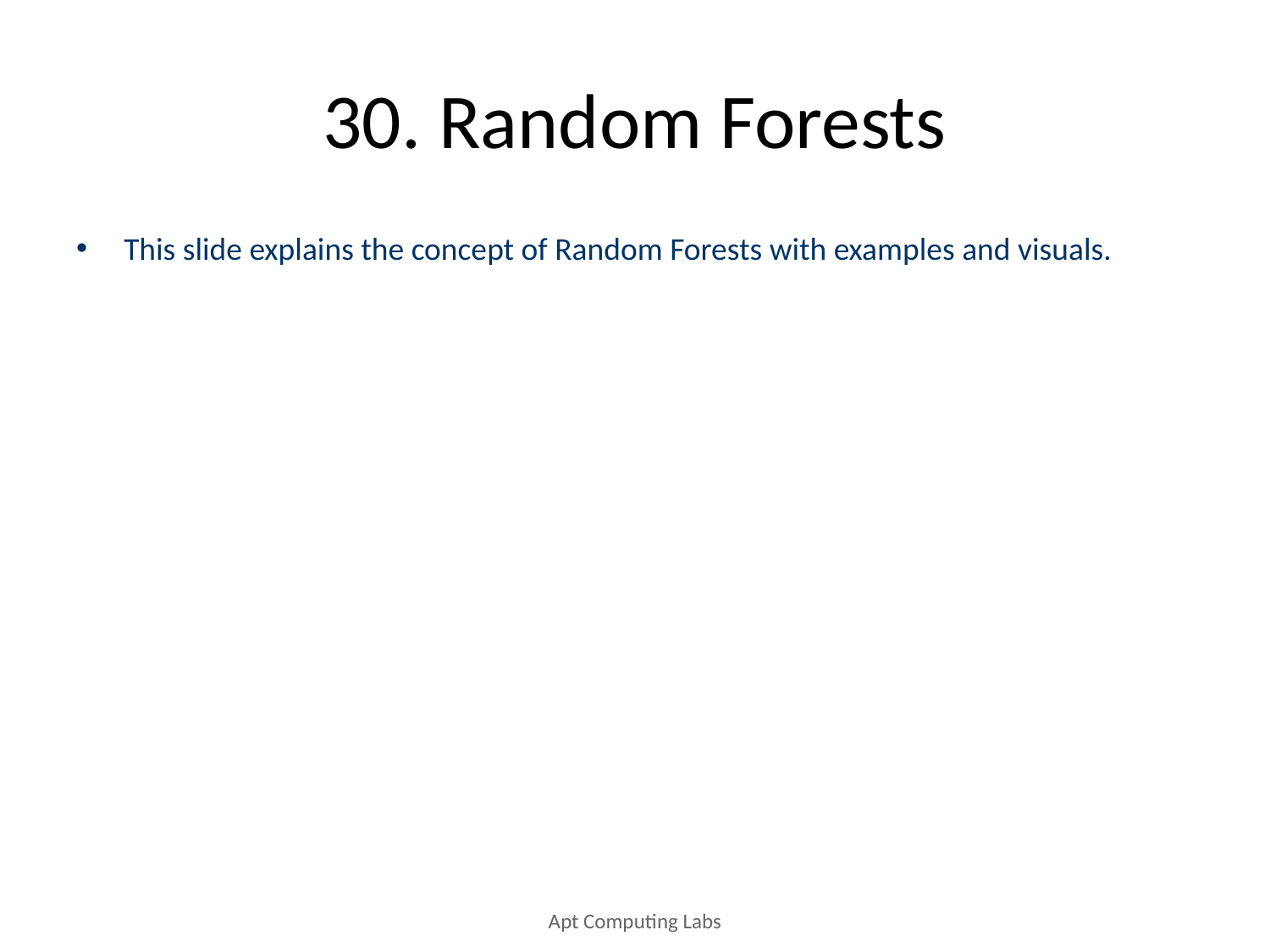

# 30. Random Forests
This slide explains the concept of Random Forests with examples and visuals.

Apt Computing Labs